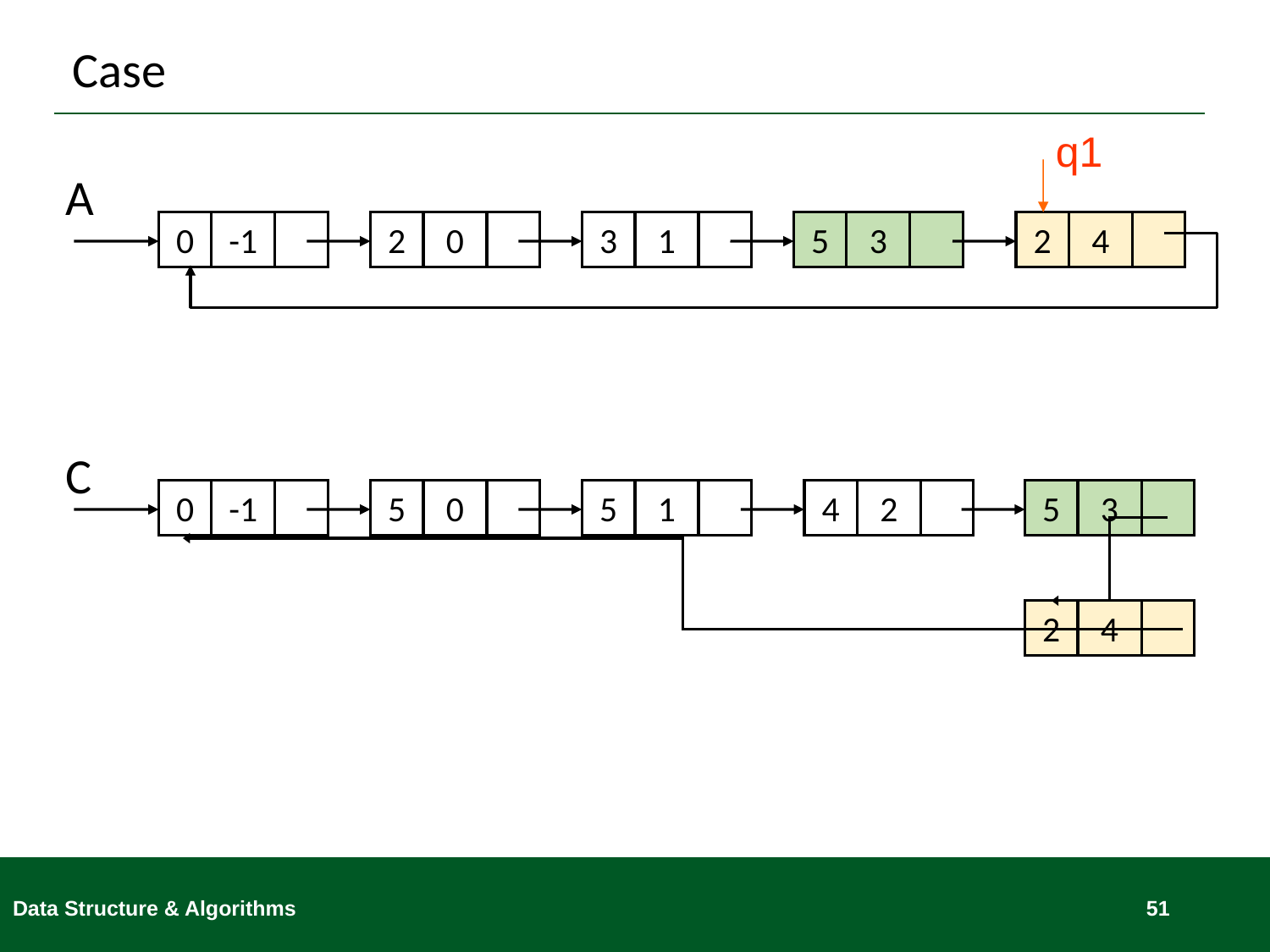

# Case
q1
A

0
-1

2
0

3
1

5
3

2
4

C
0
-1

5
0

5
1

4
2

5
3

2
4

Data Structure & Algorithms
51